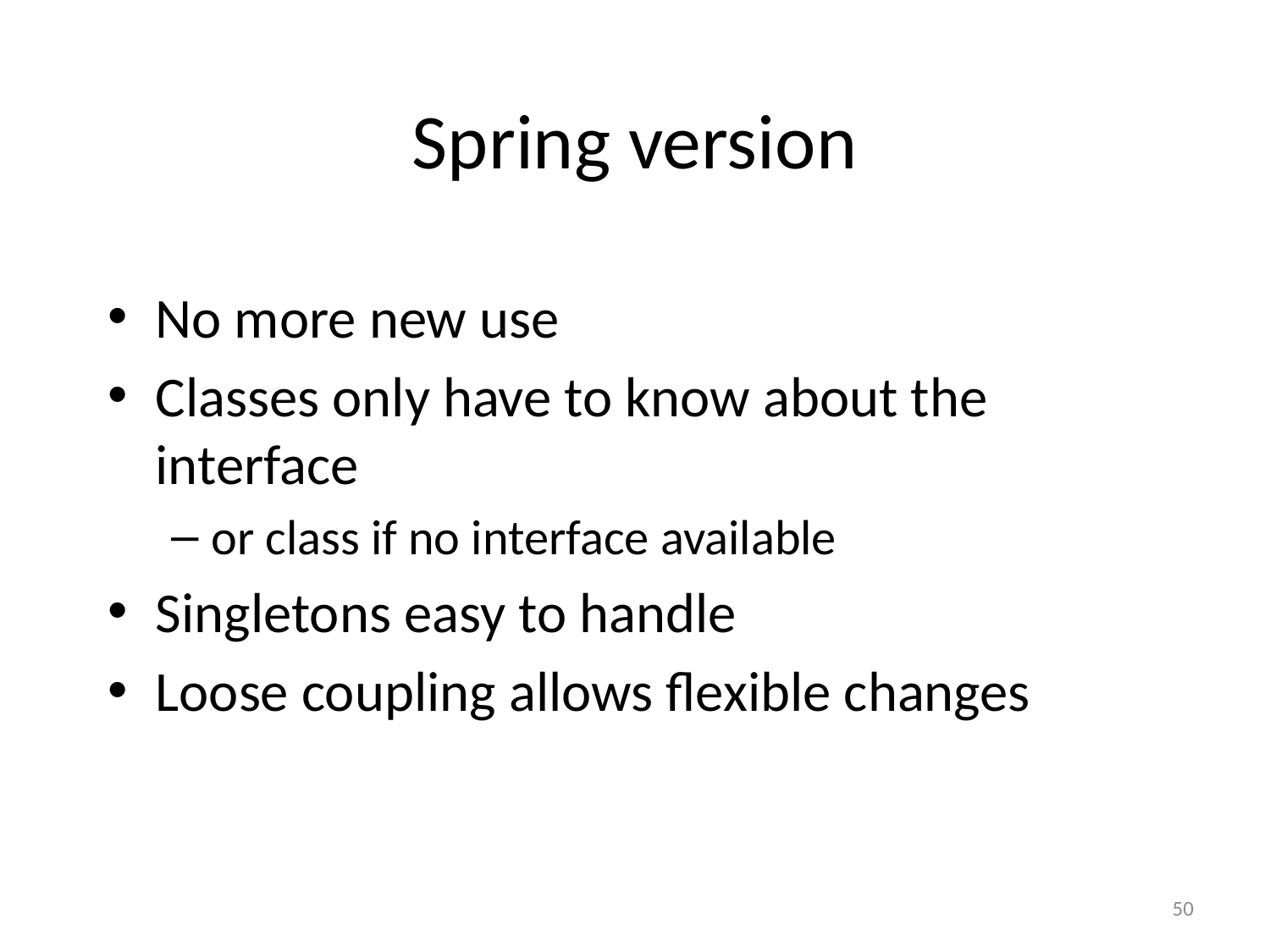

# Spring version
No more new use
Classes only have to know about the interface
or class if no interface available
Singletons easy to handle
Loose coupling allows flexible changes
50